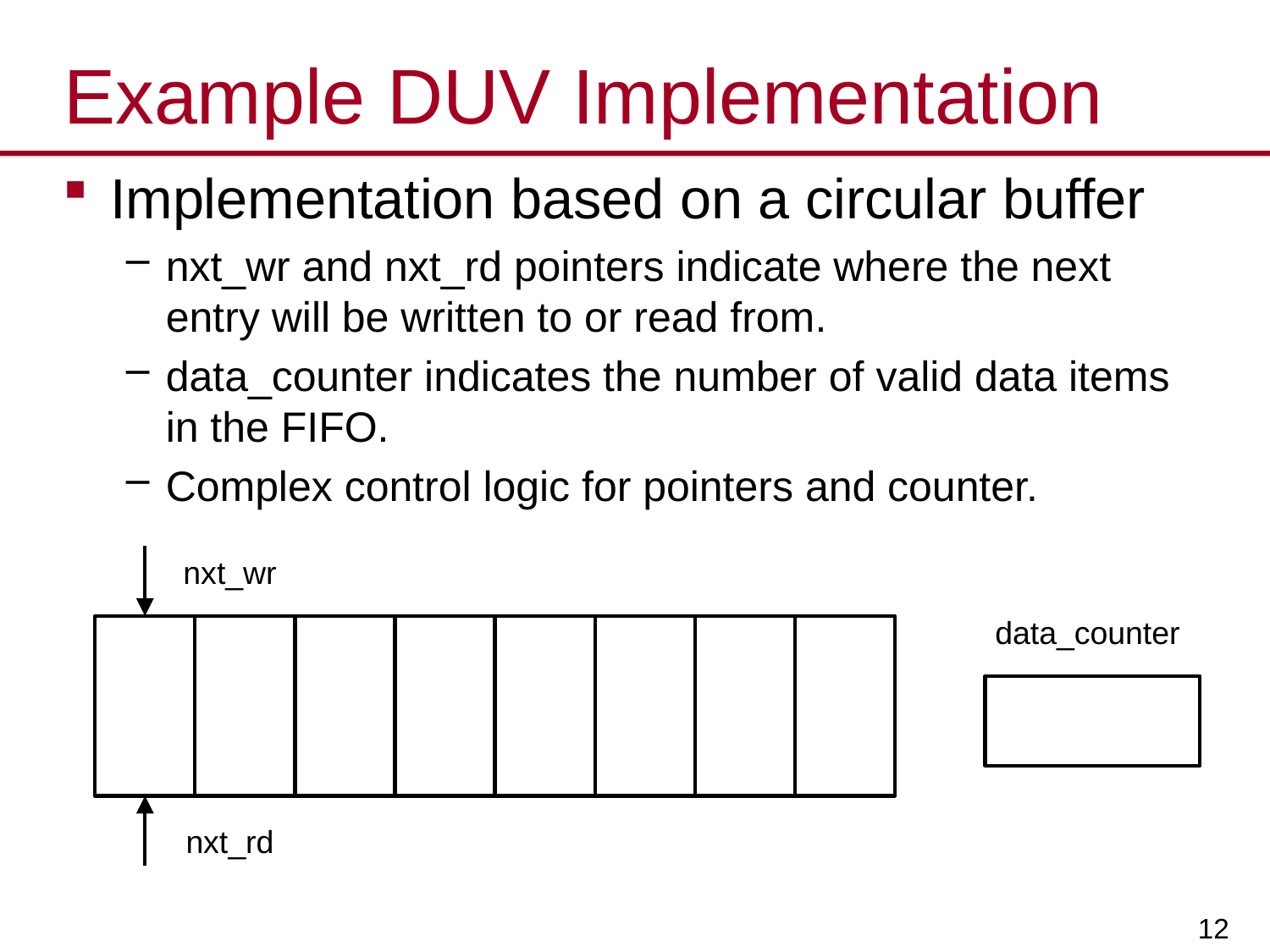

# Example DUV Implementation
Implementation based on a circular buffer
nxt_wr and nxt_rd pointers indicate where the next entry will be written to or read from.
data_counter indicates the number of valid data items in the FIFO.
Complex control logic for pointers and counter.
nxt_wr

nxt_rd
data_counter